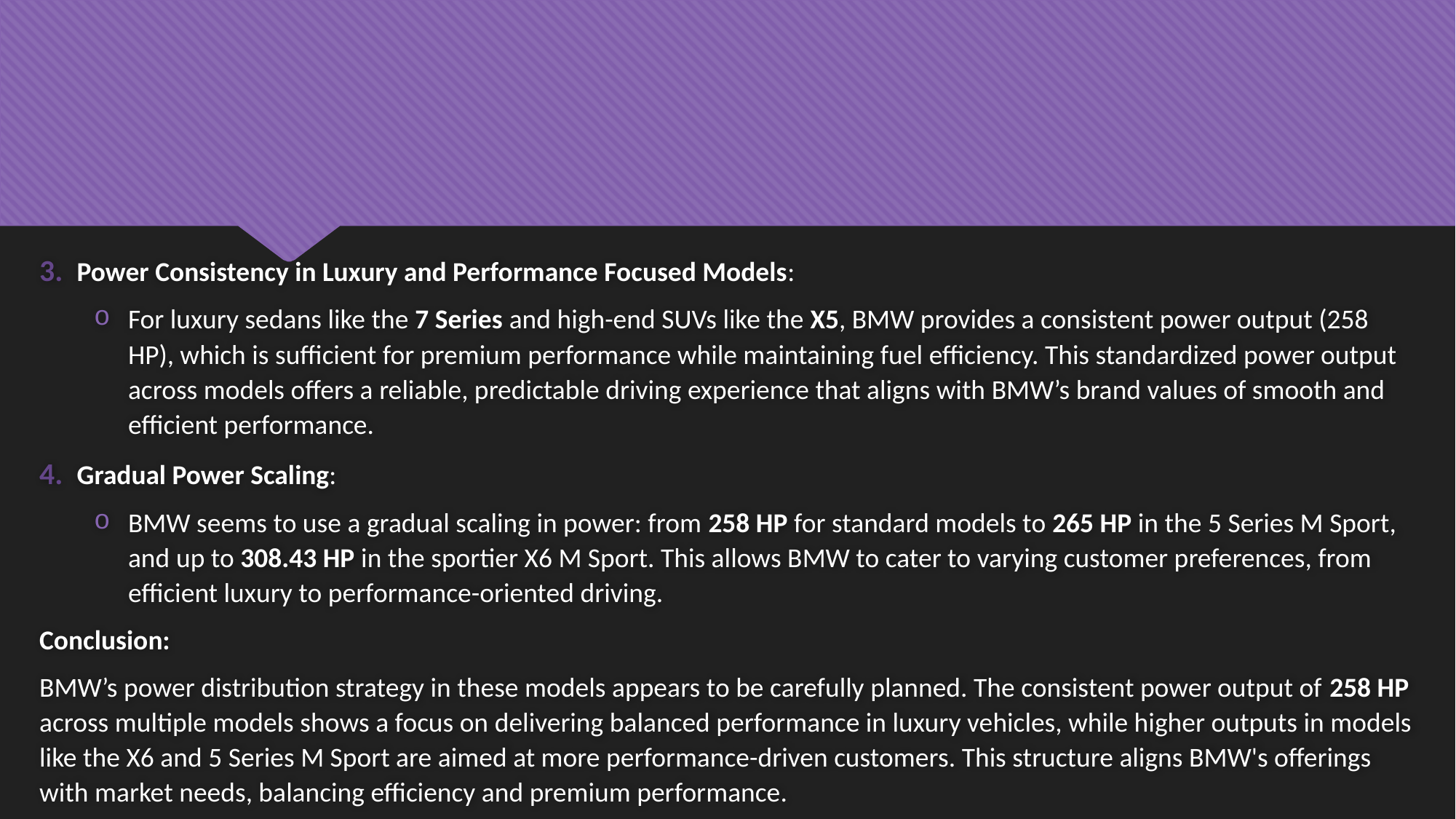

3.  Power Consistency in Luxury and Performance Focused Models:
For luxury sedans like the 7 Series and high-end SUVs like the X5, BMW provides a consistent power output (258 HP), which is sufficient for premium performance while maintaining fuel efficiency. This standardized power output across models offers a reliable, predictable driving experience that aligns with BMW’s brand values of smooth and efficient performance.
4.  Gradual Power Scaling:
BMW seems to use a gradual scaling in power: from 258 HP for standard models to 265 HP in the 5 Series M Sport, and up to 308.43 HP in the sportier X6 M Sport. This allows BMW to cater to varying customer preferences, from efficient luxury to performance-oriented driving.
Conclusion:
BMW’s power distribution strategy in these models appears to be carefully planned. The consistent power output of 258 HP across multiple models shows a focus on delivering balanced performance in luxury vehicles, while higher outputs in models like the X6 and 5 Series M Sport are aimed at more performance-driven customers. This structure aligns BMW's offerings with market needs, balancing efficiency and premium performance.